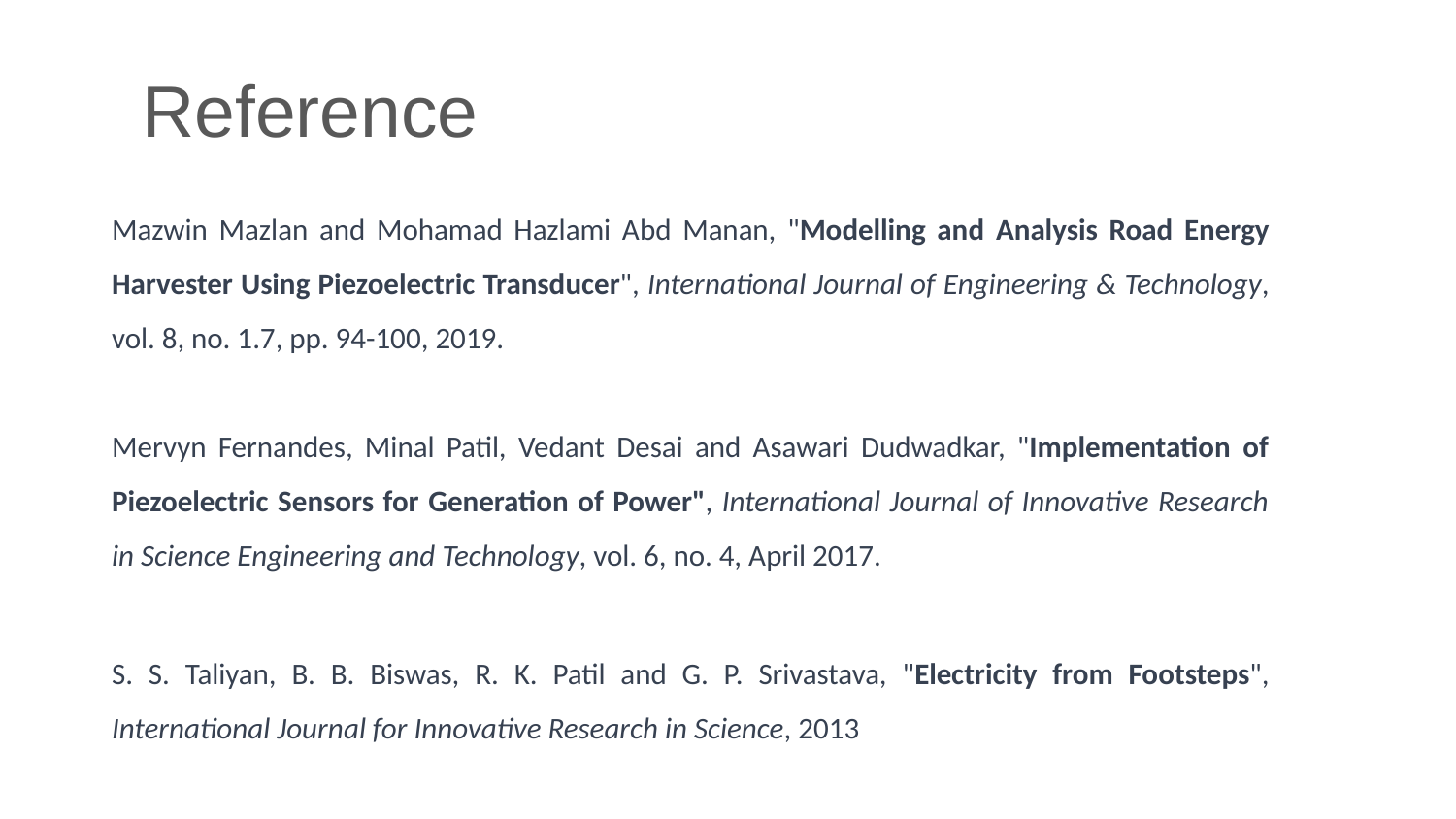

Reference
Mazwin Mazlan and Mohamad Hazlami Abd Manan, "Modelling and Analysis Road Energy Harvester Using Piezoelectric Transducer", International Journal of Engineering & Technology, vol. 8, no. 1.7, pp. 94-100, 2019.

Mervyn Fernandes, Minal Patil, Vedant Desai and Asawari Dudwadkar, "Implementation of Piezoelectric Sensors for Generation of Power", International Journal of Innovative Research in Science Engineering and Technology, vol. 6, no. 4, April 2017.

S. S. Taliyan, B. B. Biswas, R. K. Patil and G. P. Srivastava, "Electricity from Footsteps", International Journal for Innovative Research in Science, 2013